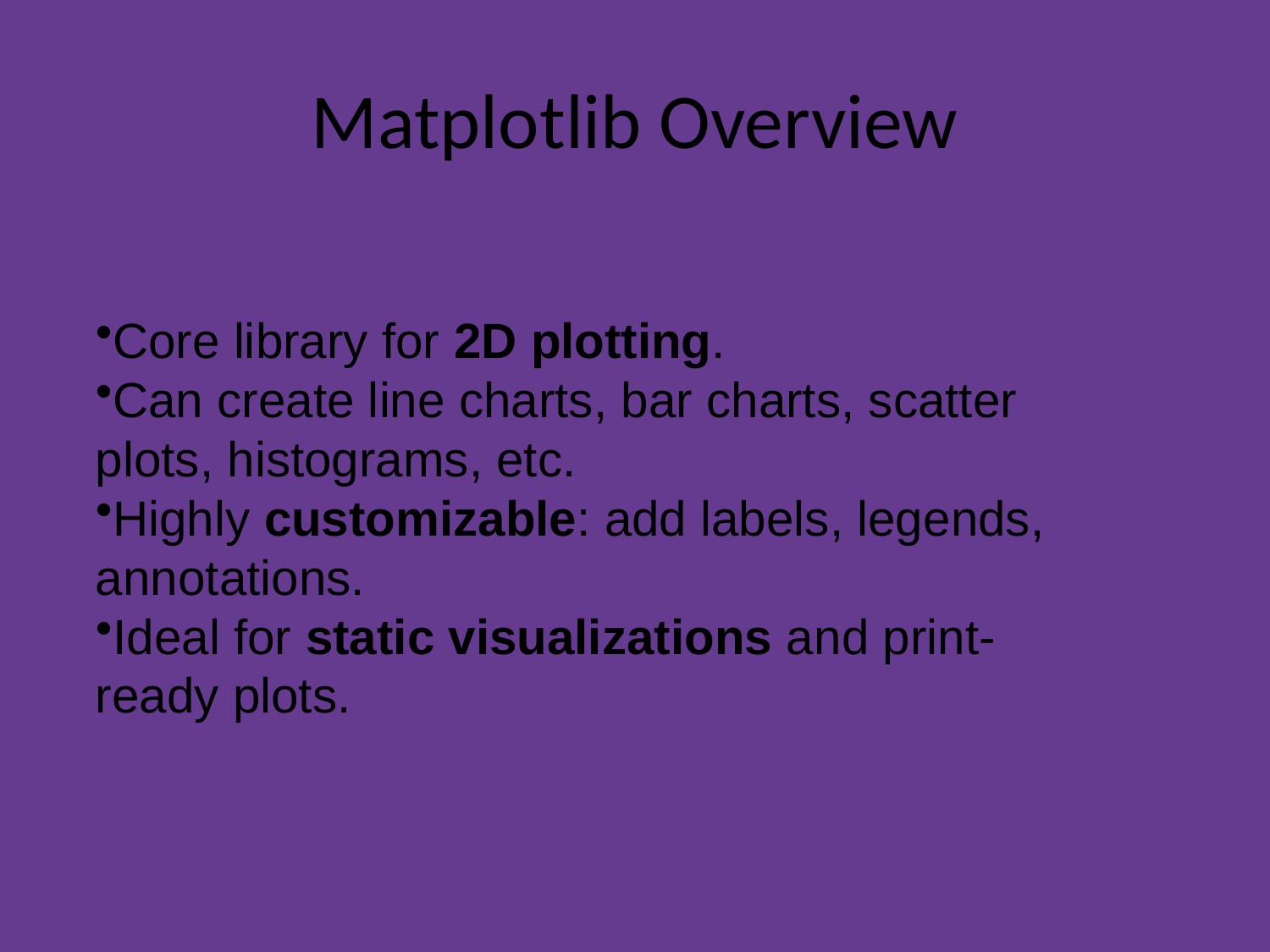

# Matplotlib Overview
Core library for 2D plotting.
Can create line charts, bar charts, scatter plots, histograms, etc.
Highly customizable: add labels, legends, annotations.
Ideal for static visualizations and print-ready plots.